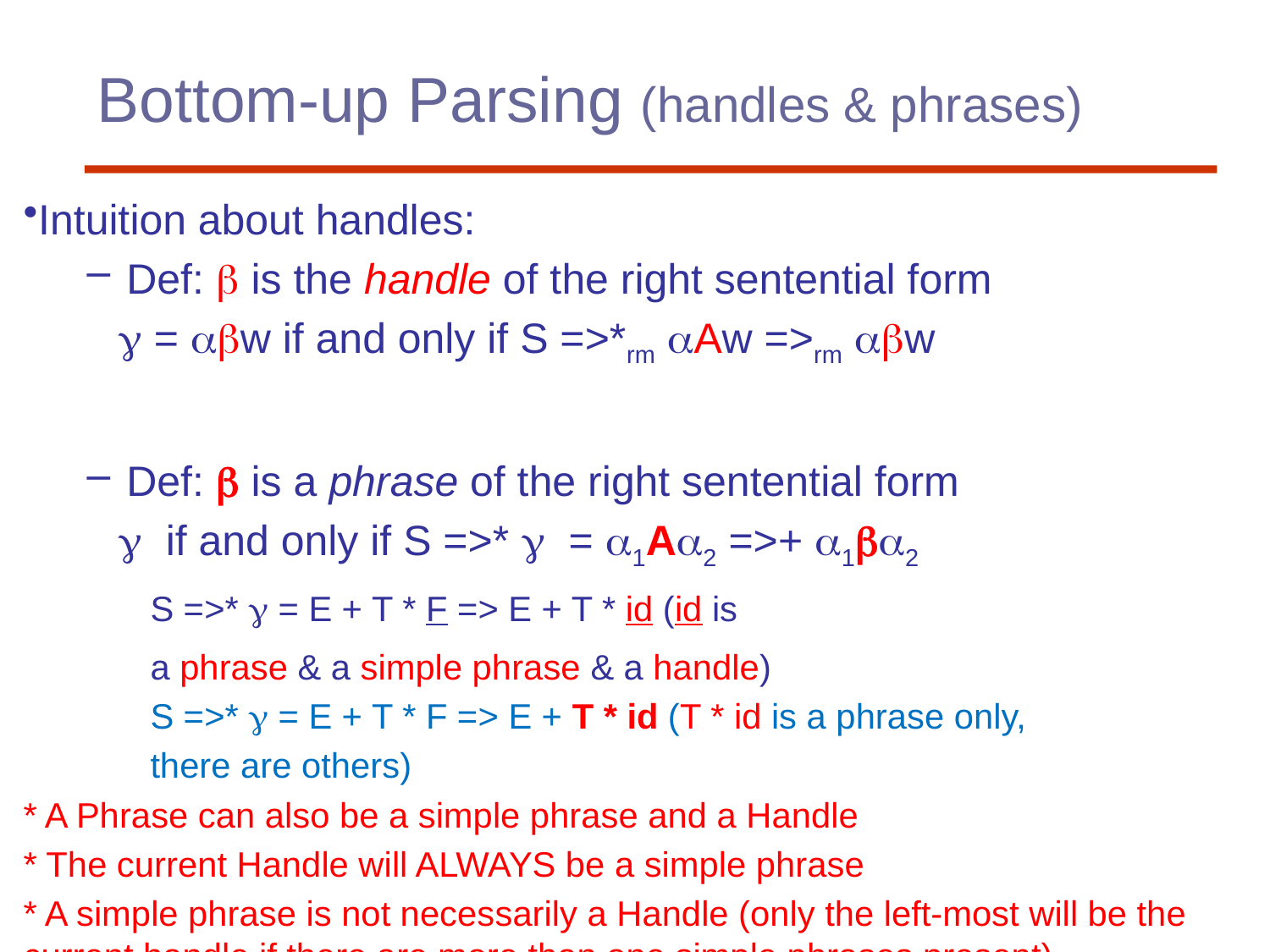

# Bottom-up Parsing (handles & phrases)
Intuition about handles:
Def: β is the handle of the right sentential form
        γ = αβw if and only if S =>*rm αAw =>rm αβw

Def: β is a phrase of the right sentential form
        γ  if and only if S =>* γ  = α1Aα2 =>+ α1βα2
	S =>* γ = E + T * F => E + T * id (id is
	a phrase & a simple phrase & a handle)
	S =>* γ = E + T * F => E + T * id (T * id is a phrase only,
	there are others)
* A Phrase can also be a simple phrase and a Handle
* The current Handle will ALWAYS be a simple phrase
* A simple phrase is not necessarily a Handle (only the left-most will be the current handle if there are more than one simple phrases present)